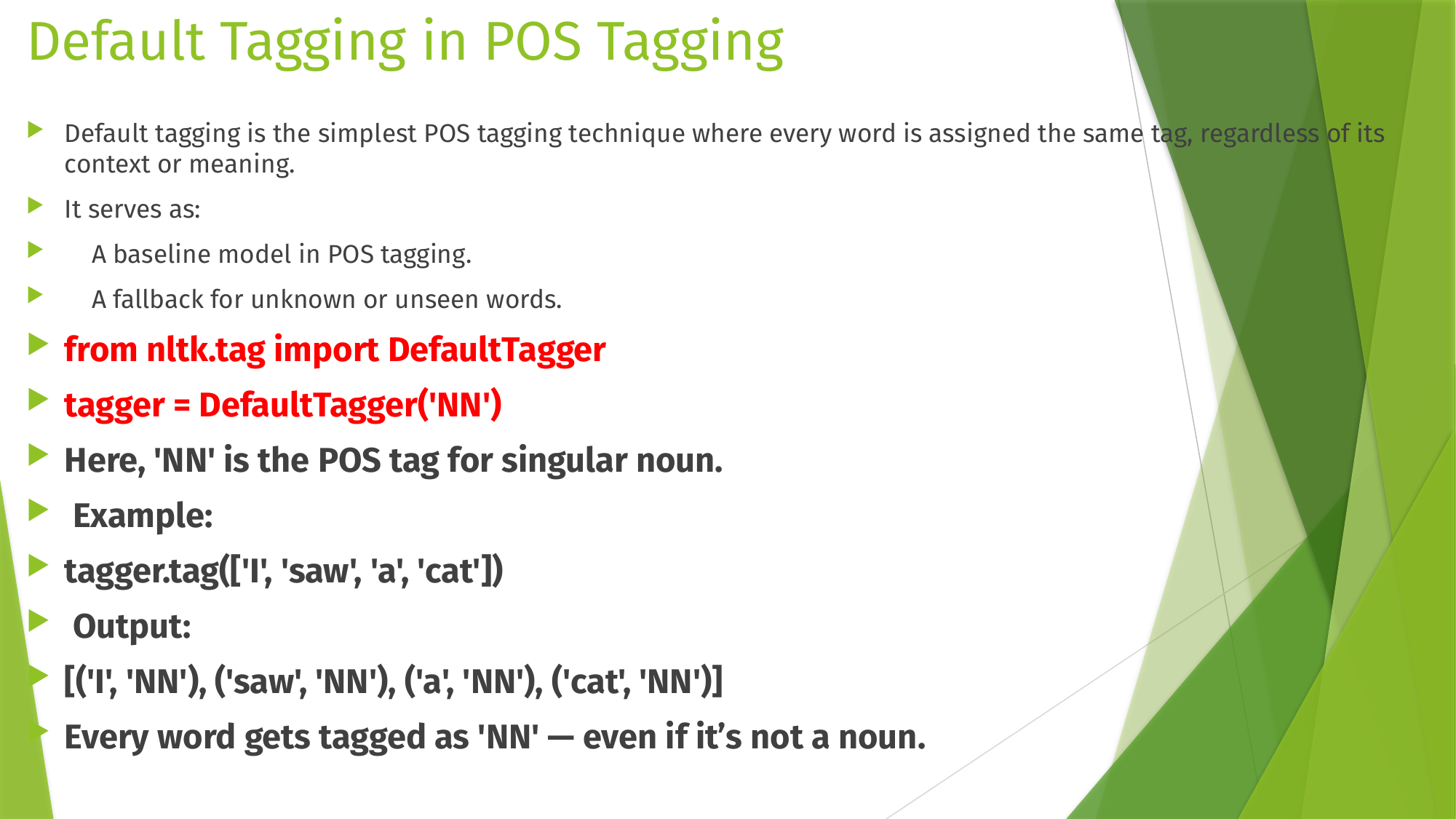

# Default Tagging in POS Tagging
Default tagging is the simplest POS tagging technique where every word is assigned the same tag, regardless of its context or meaning.
It serves as:
    A baseline model in POS tagging.
    A fallback for unknown or unseen words.
from nltk.tag import DefaultTagger
tagger = DefaultTagger('NN')
Here, 'NN' is the POS tag for singular noun.
 Example:
tagger.tag(['I', 'saw', 'a', 'cat'])
 Output:
[('I', 'NN'), ('saw', 'NN'), ('a', 'NN'), ('cat', 'NN')]
Every word gets tagged as 'NN' — even if it’s not a noun.